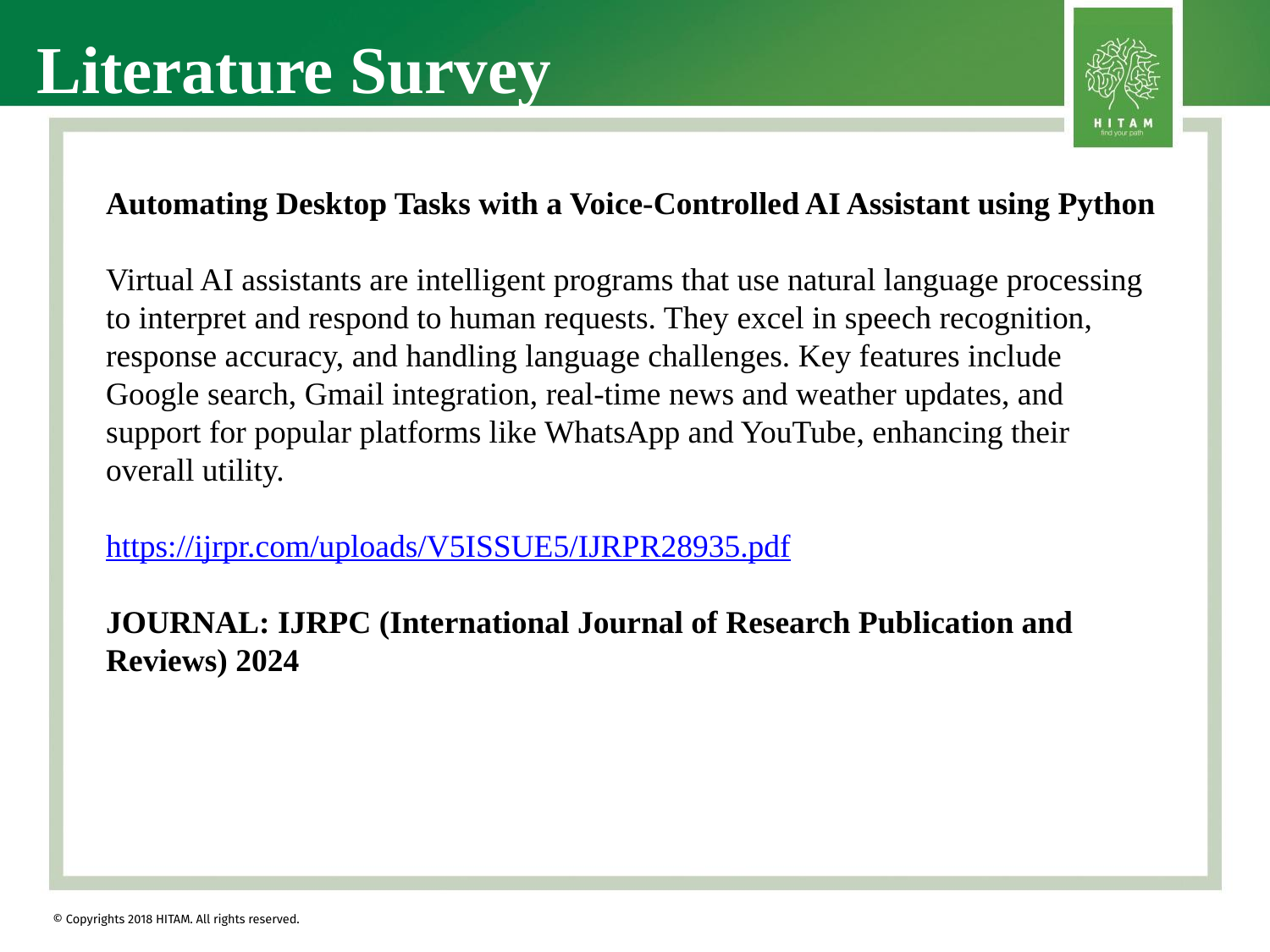

Literature Survey

Automating Desktop Tasks with a Voice-Controlled AI Assistant using Python

Virtual AI assistants are intelligent programs that use natural language processing to interpret and respond to human requests. They excel in speech recognition, response accuracy, and handling language challenges. Key features include Google search, Gmail integration, real-time news and weather updates, and support for popular platforms like WhatsApp and YouTube, enhancing their overall utility.

https://ijrpr.com/uploads/V5ISSUE5/IJRPR28935.pdf

JOURNAL: IJRPC (International Journal of Research Publication and Reviews) 2024